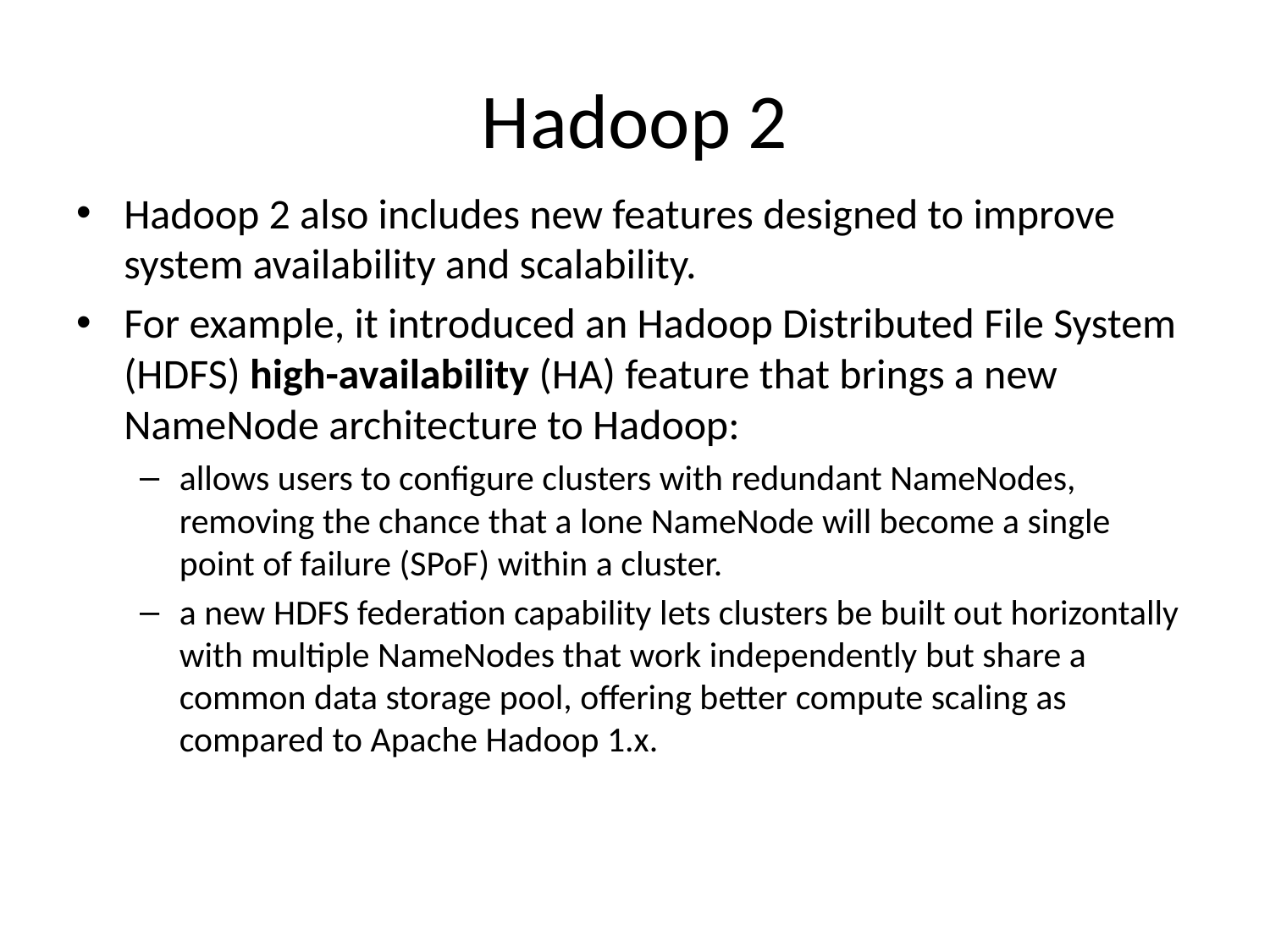

# Hadoop 2
Hadoop 2 also includes new features designed to improve system availability and scalability.
For example, it introduced an Hadoop Distributed File System (HDFS) high-availability (HA) feature that brings a new NameNode architecture to Hadoop:
allows users to configure clusters with redundant NameNodes, removing the chance that a lone NameNode will become a single point of failure (SPoF) within a cluster.
a new HDFS federation capability lets clusters be built out horizontally with multiple NameNodes that work independently but share a common data storage pool, offering better compute scaling as compared to Apache Hadoop 1.x.